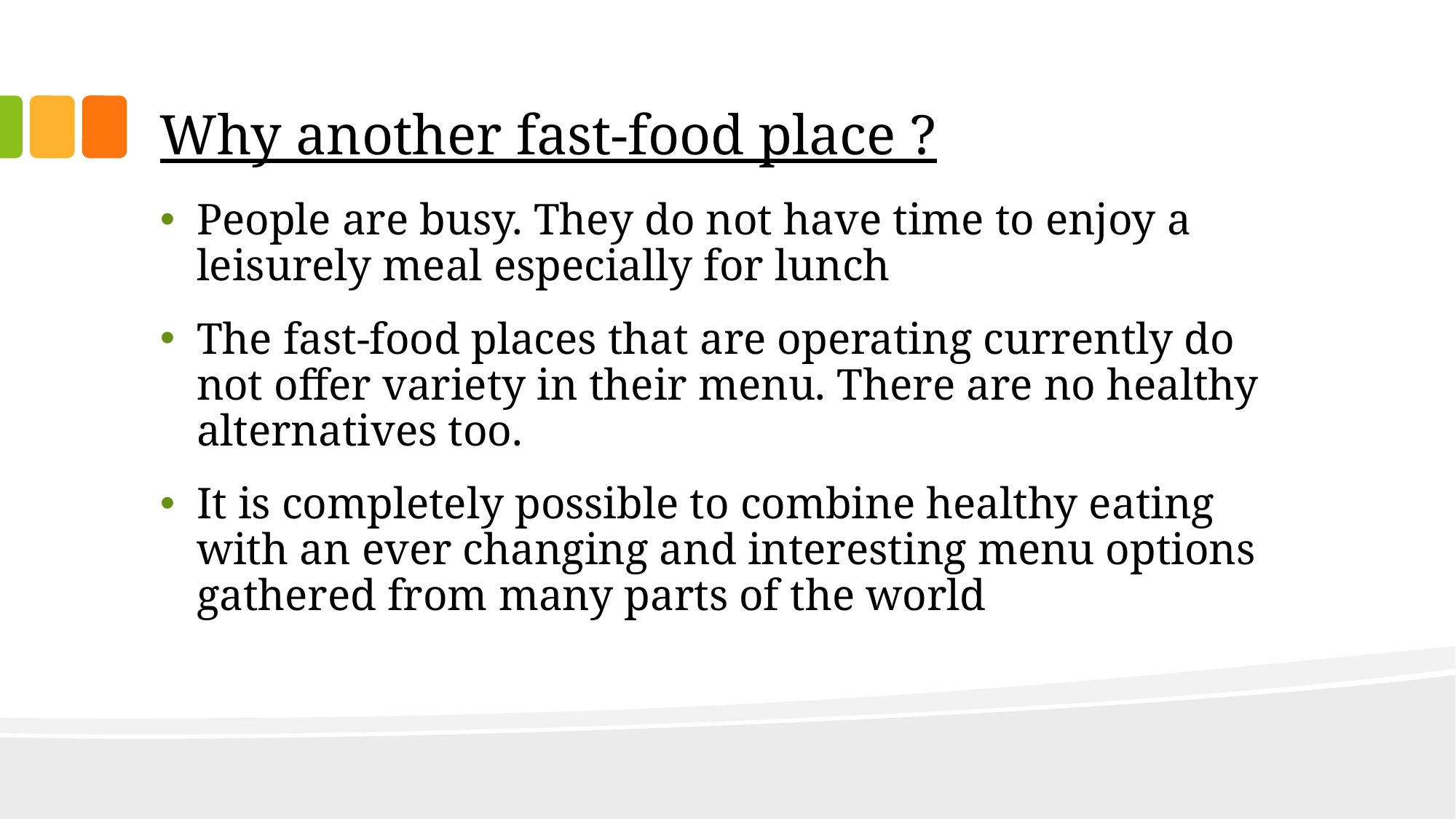

# Why another fast-food place ?
People are busy. They do not have time to enjoy a leisurely meal especially for lunch
The fast-food places that are operating currently do not offer variety in their menu. There are no healthy alternatives too.
It is completely possible to combine healthy eating with an ever changing and interesting menu options gathered from many parts of the world